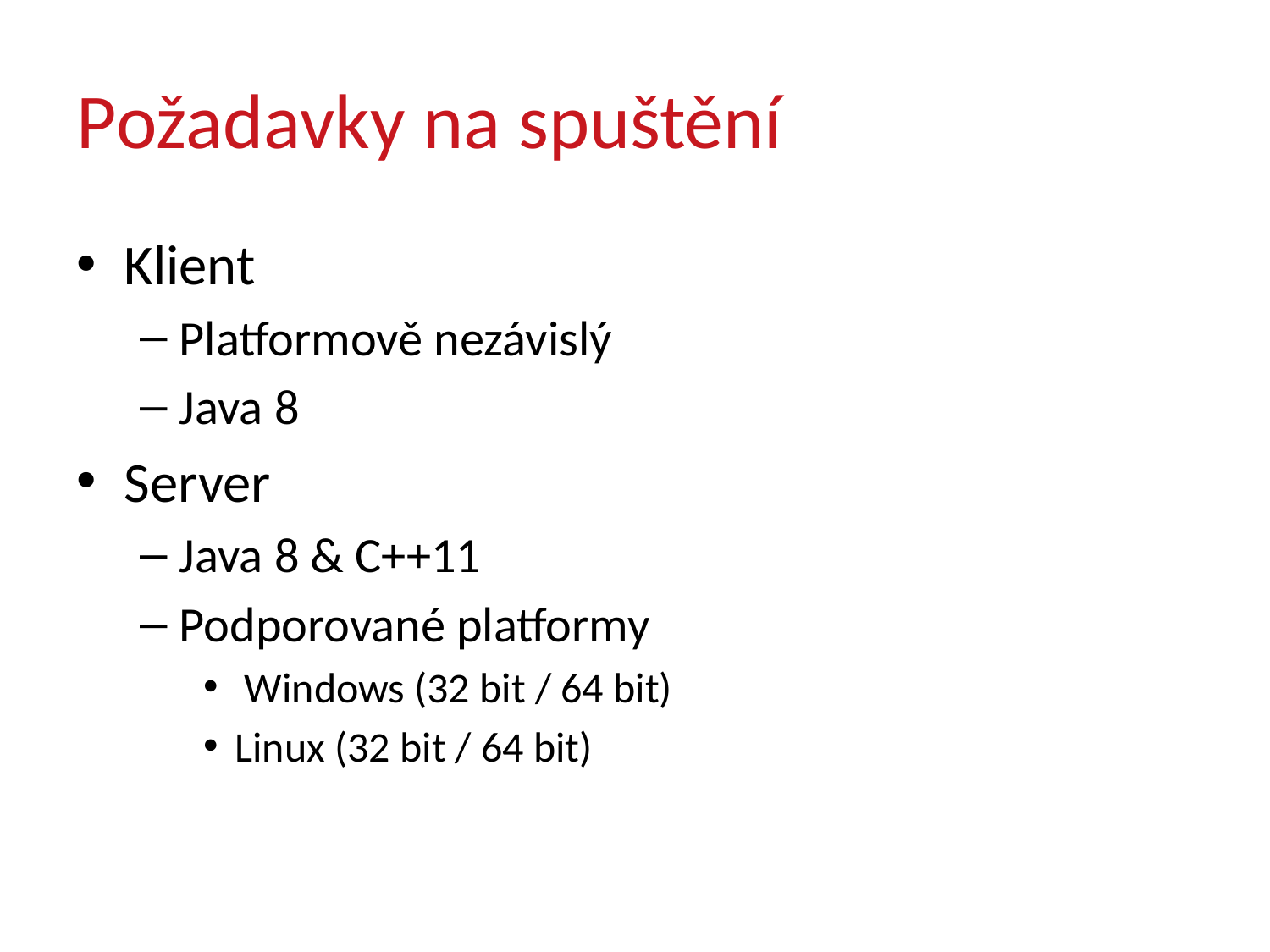

# Požadavky na spuštění
Klient
Platformově nezávislý
Java 8
Server
Java 8 & C++11
Podporované platformy
 Windows (32 bit / 64 bit)
Linux (32 bit / 64 bit)